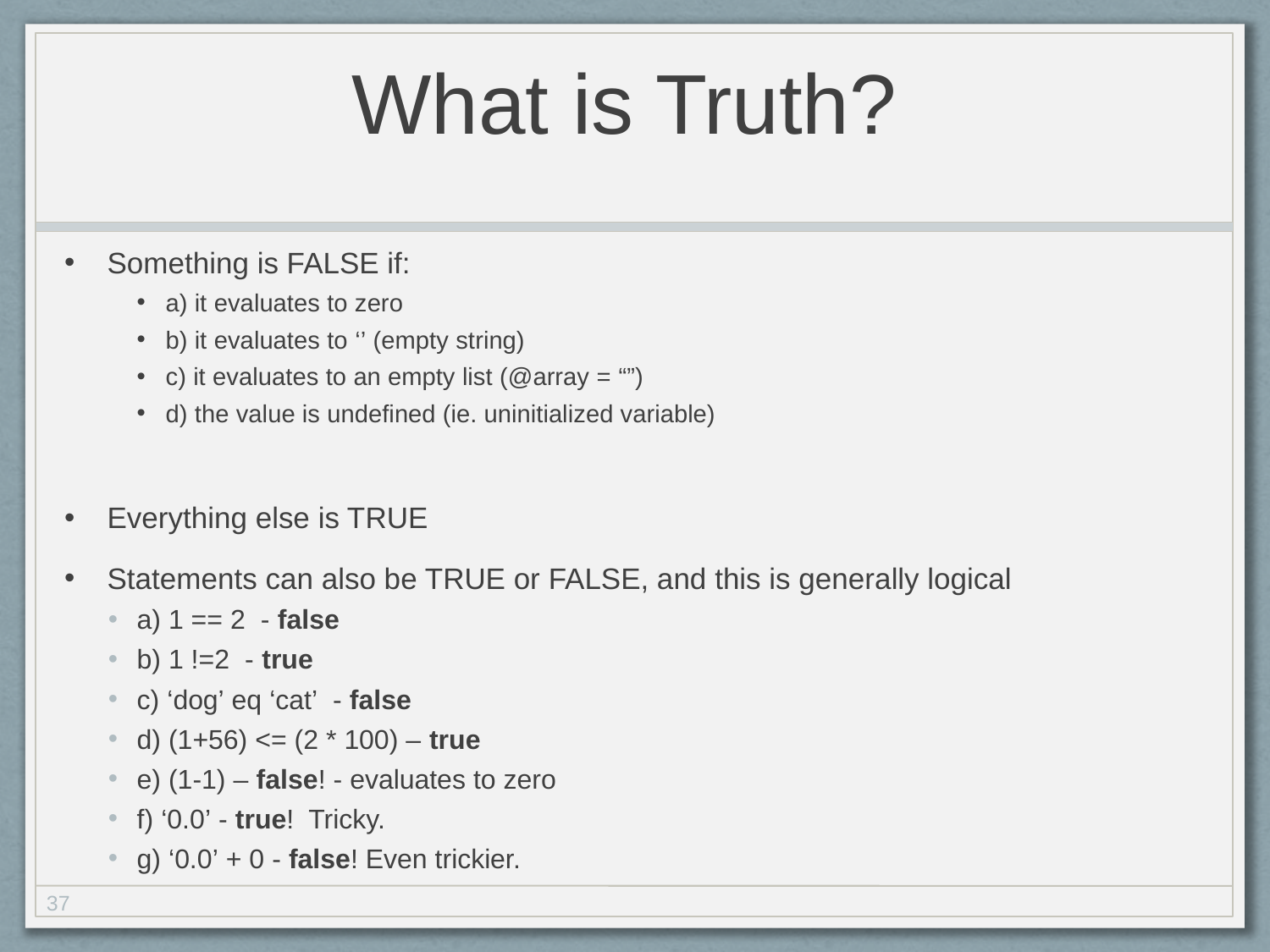

# What is Truth?
Something is FALSE if:
a) it evaluates to zero
b) it evaluates to ‘’ (empty string)
c) it evaluates to an empty list (@array = “”)
d) the value is undefined (ie. uninitialized variable)

Everything else is TRUE
Statements can also be TRUE or FALSE, and this is generally logical
a) 1 == 2  - false
b) 1 !=2  - true
c) ‘dog’ eq ‘cat’  - false
d) (1+56) <= (2 * 100) – true
e) (1-1) – false! - evaluates to zero
f) ‘0.0’ - true!  Tricky.
g) ‘0.0’ + 0 - false! Even trickier.

37